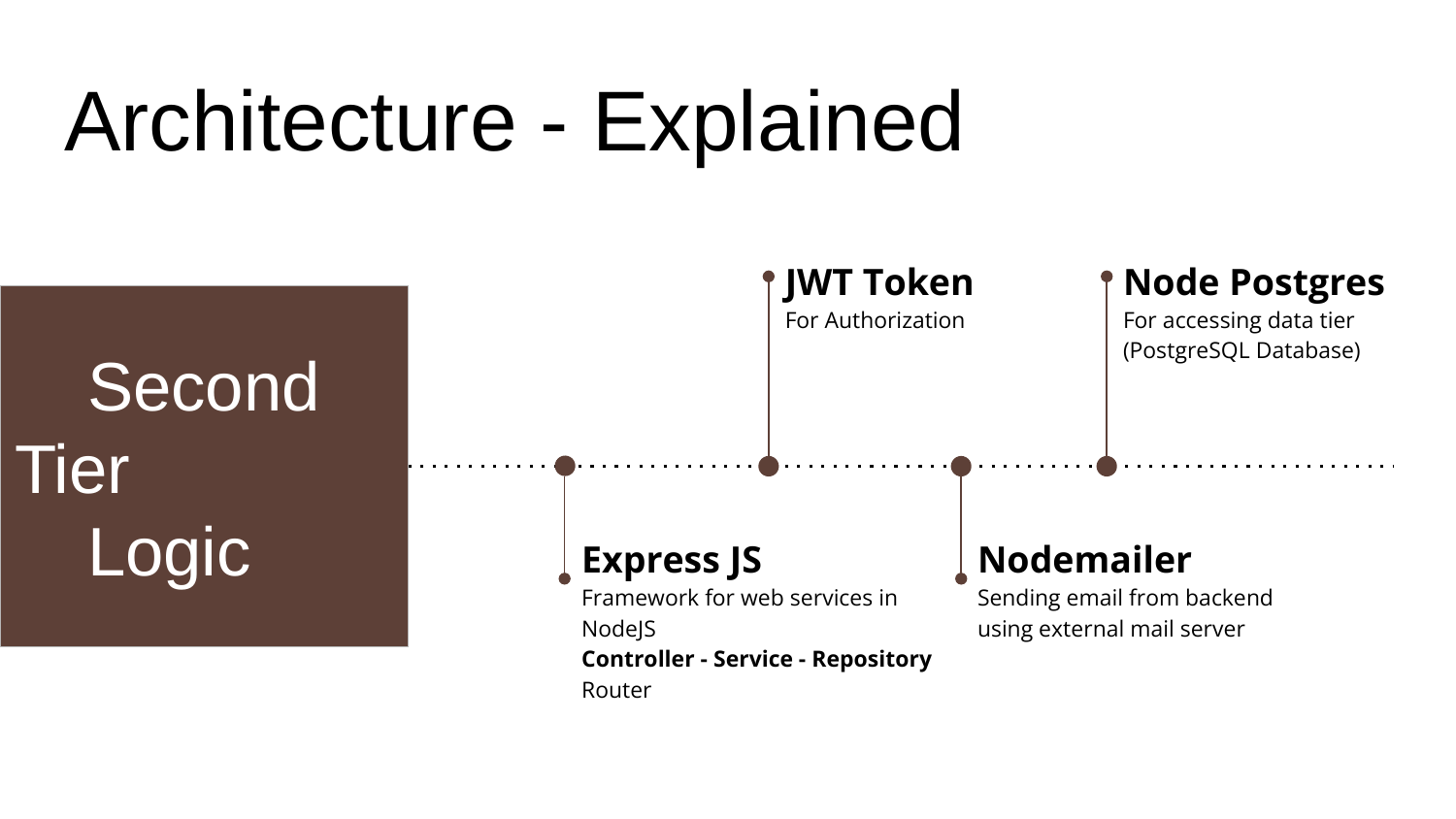

# Architecture - Explained
Node Postgres
For accessing data tier (PostgreSQL Database)
JWT Token
For Authorization

Second Tier
Logic

Express JS
Framework for web services in NodeJS
Controller - Service - Repository
Router

Nodemailer
Sending email from backend using external mail server